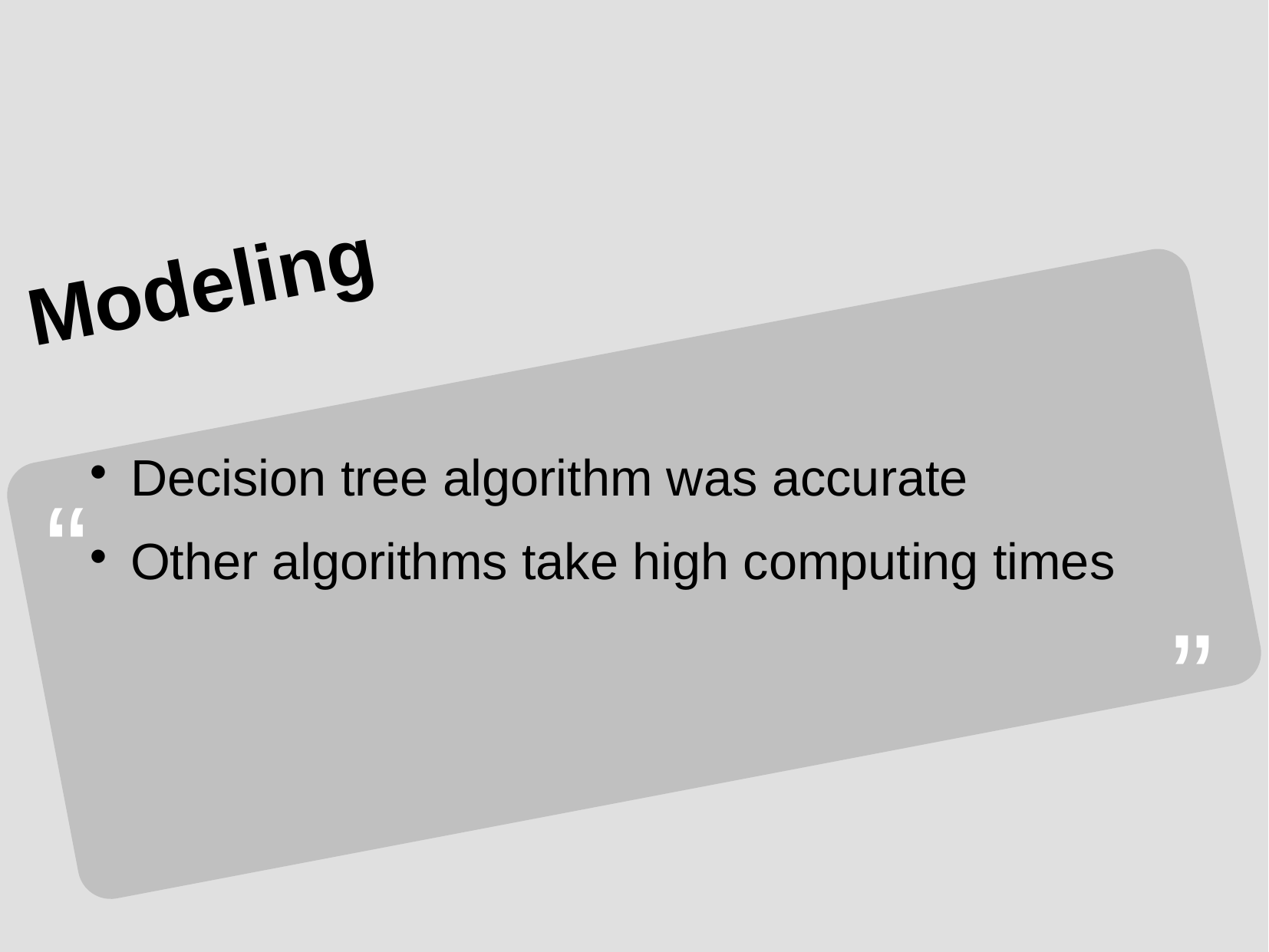

Modeling
Decision tree algorithm was accurate
Other algorithms take high computing times